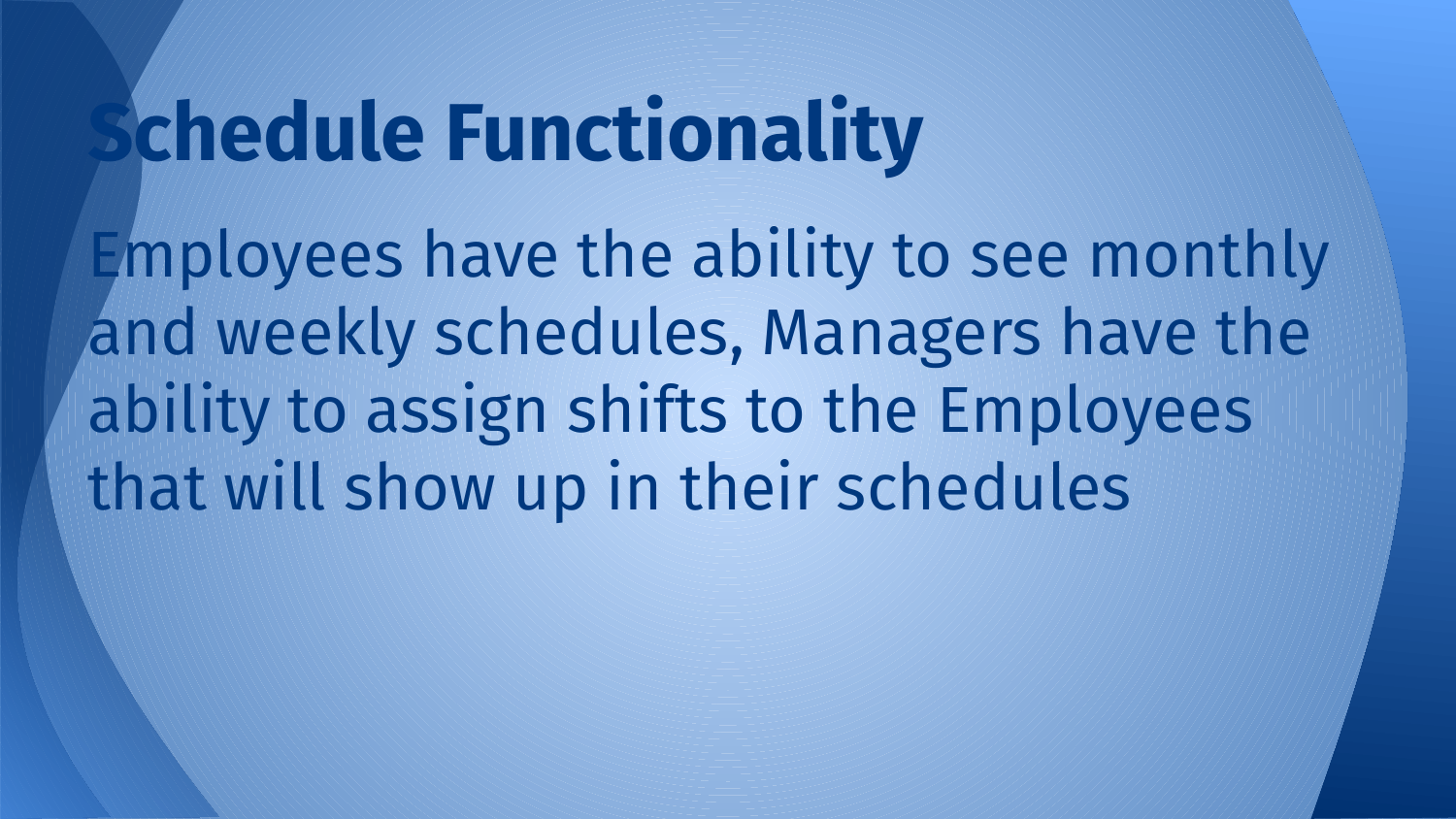

# Schedule Functionality
Employees have the ability to see monthly and weekly schedules, Managers have the ability to assign shifts to the Employees that will show up in their schedules